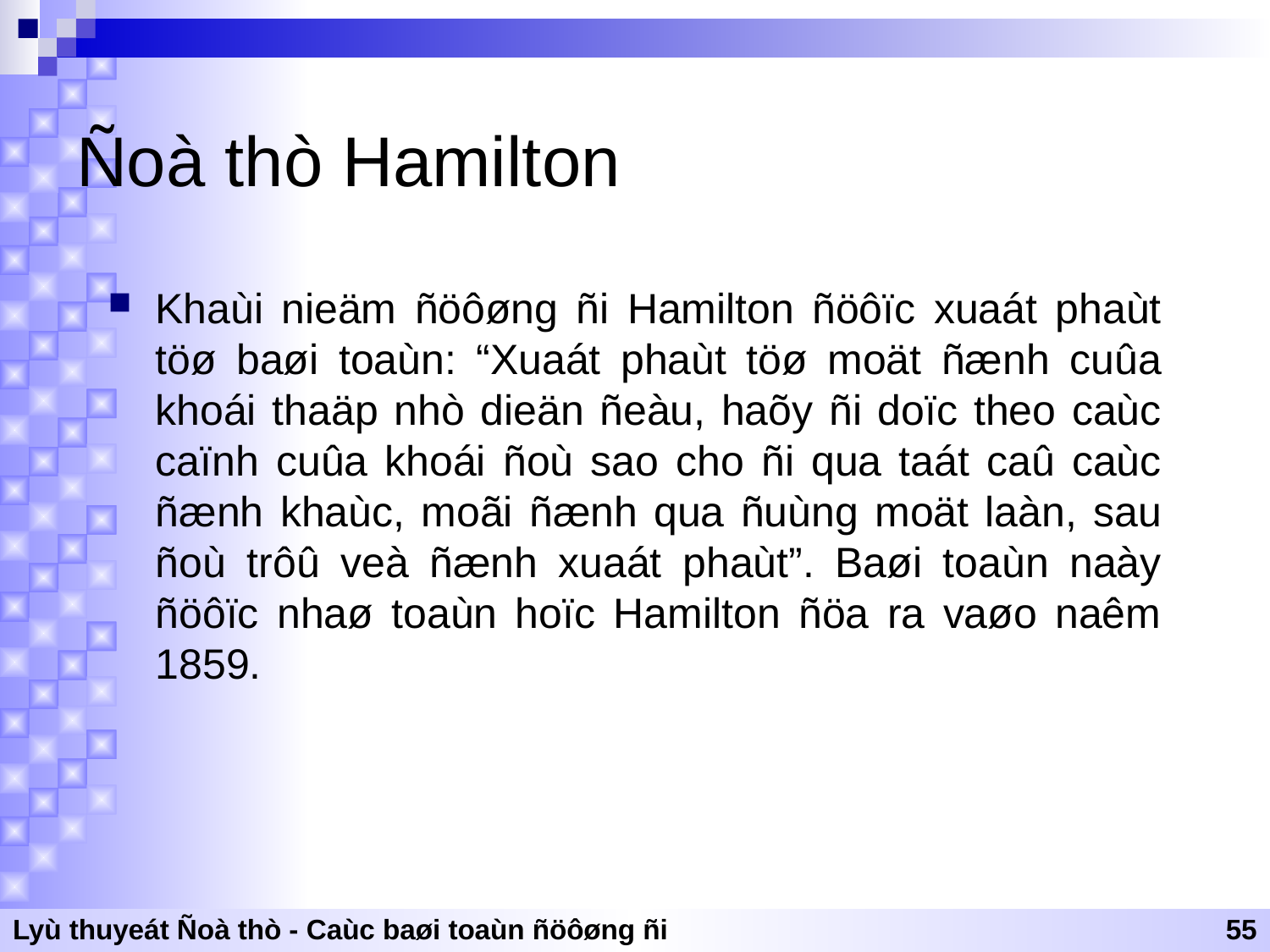

# Ñoà thò Hamilton
Khaùi nieäm ñöôøng ñi Hamilton ñöôïc xuaát phaùt töø baøi toaùn: “Xuaát phaùt töø moät ñænh cuûa khoái thaäp nhò dieän ñeàu, haõy ñi doïc theo caùc caïnh cuûa khoái ñoù sao cho ñi qua taát caû caùc ñænh khaùc, moãi ñænh qua ñuùng moät laàn, sau ñoù trôû veà ñænh xuaát phaùt”. Baøi toaùn naày ñöôïc nhaø toaùn hoïc Hamilton ñöa ra vaøo naêm 1859.
Lyù thuyeát Ñoà thò - Caùc baøi toaùn ñöôøng ñi
55